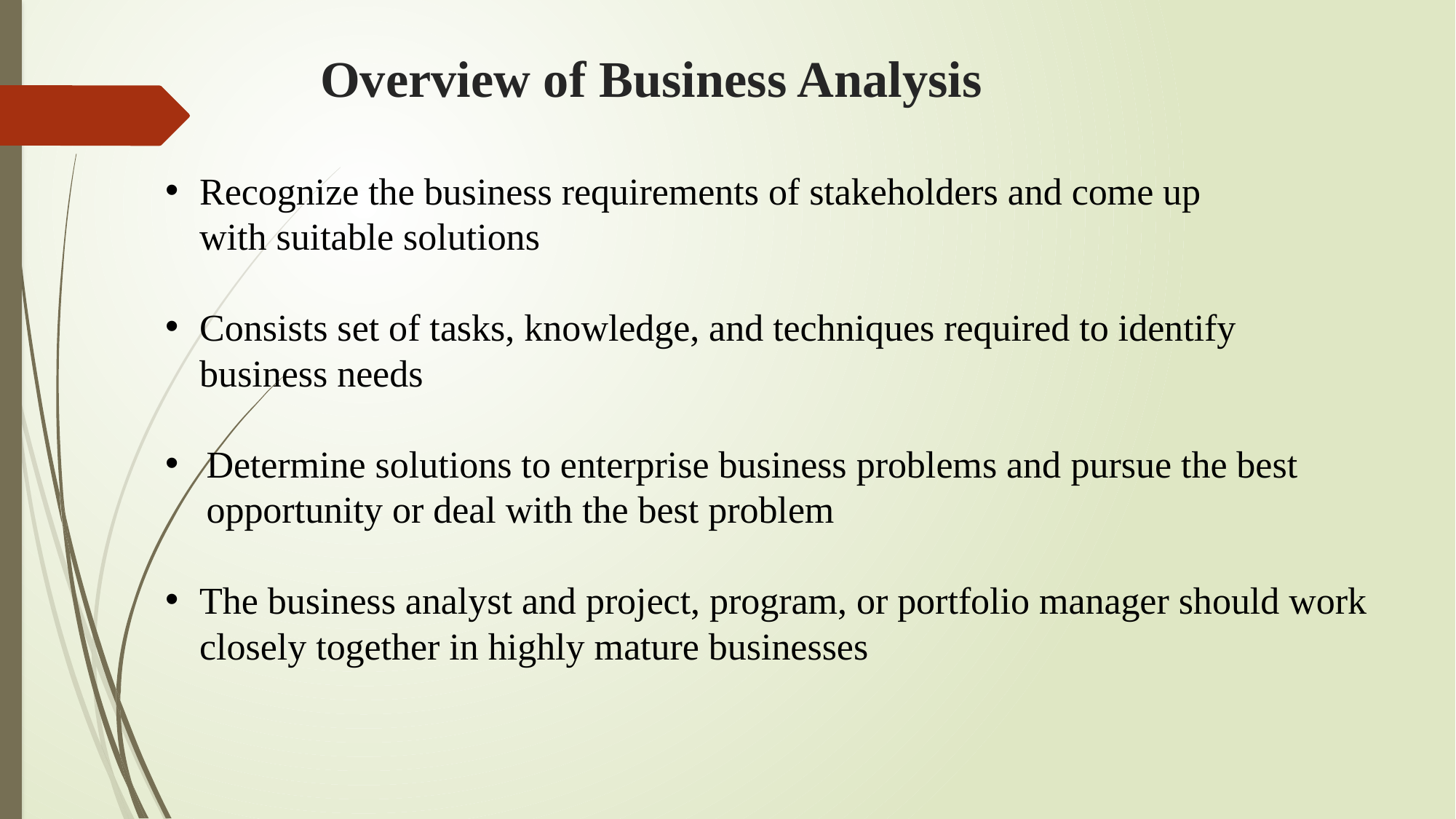

# Overview of Business Analysis
Recognize the business requirements of stakeholders and come up with suitable solutions

Consists set of tasks, knowledge, and techniques required to identify business needs

Determine solutions to enterprise business problems and pursue the best opportunity or deal with the best problem

The business analyst and project, program, or portfolio manager should work closely together in highly mature businesses